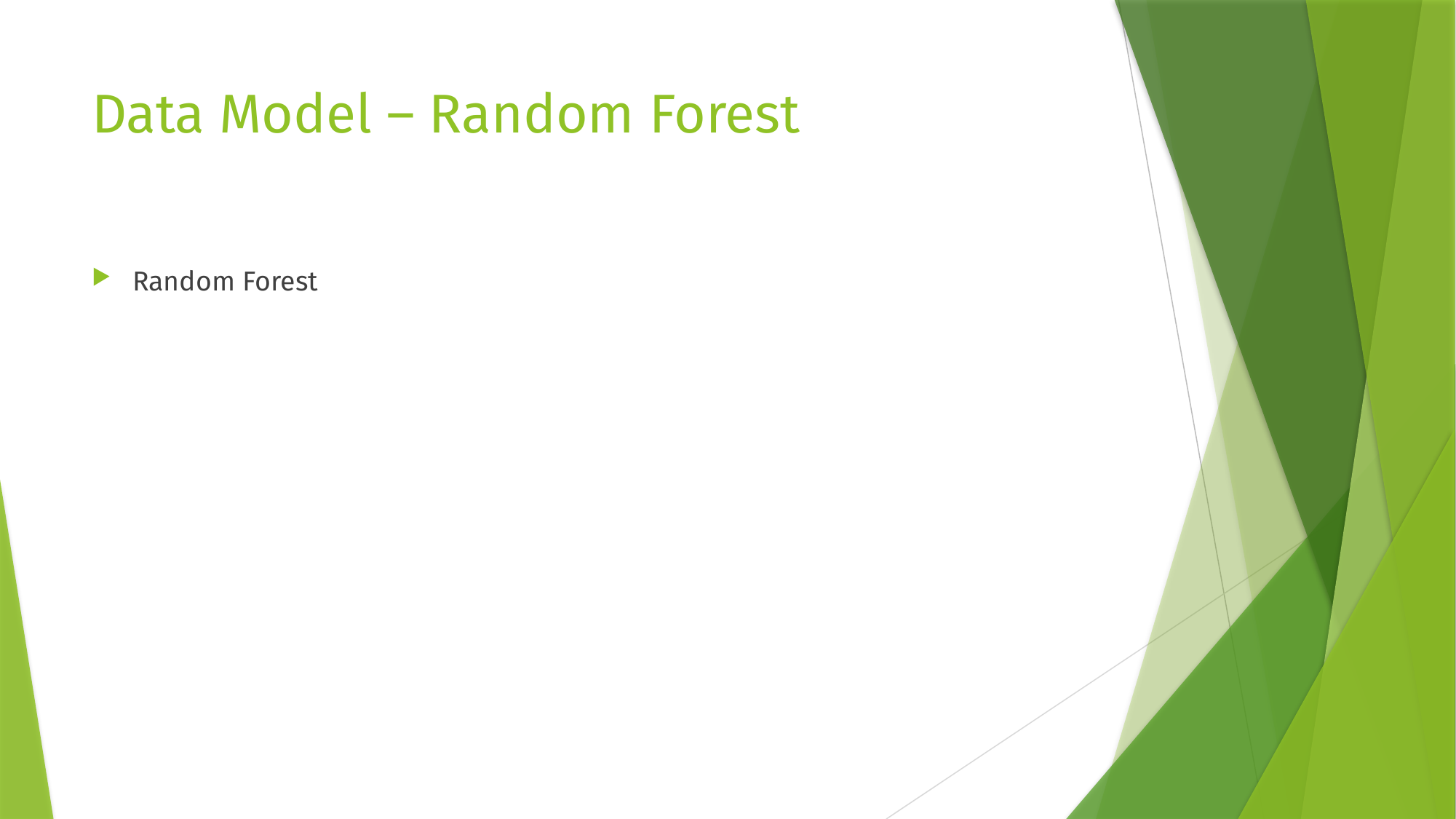

# Data Model – Random Forest
Random Forest